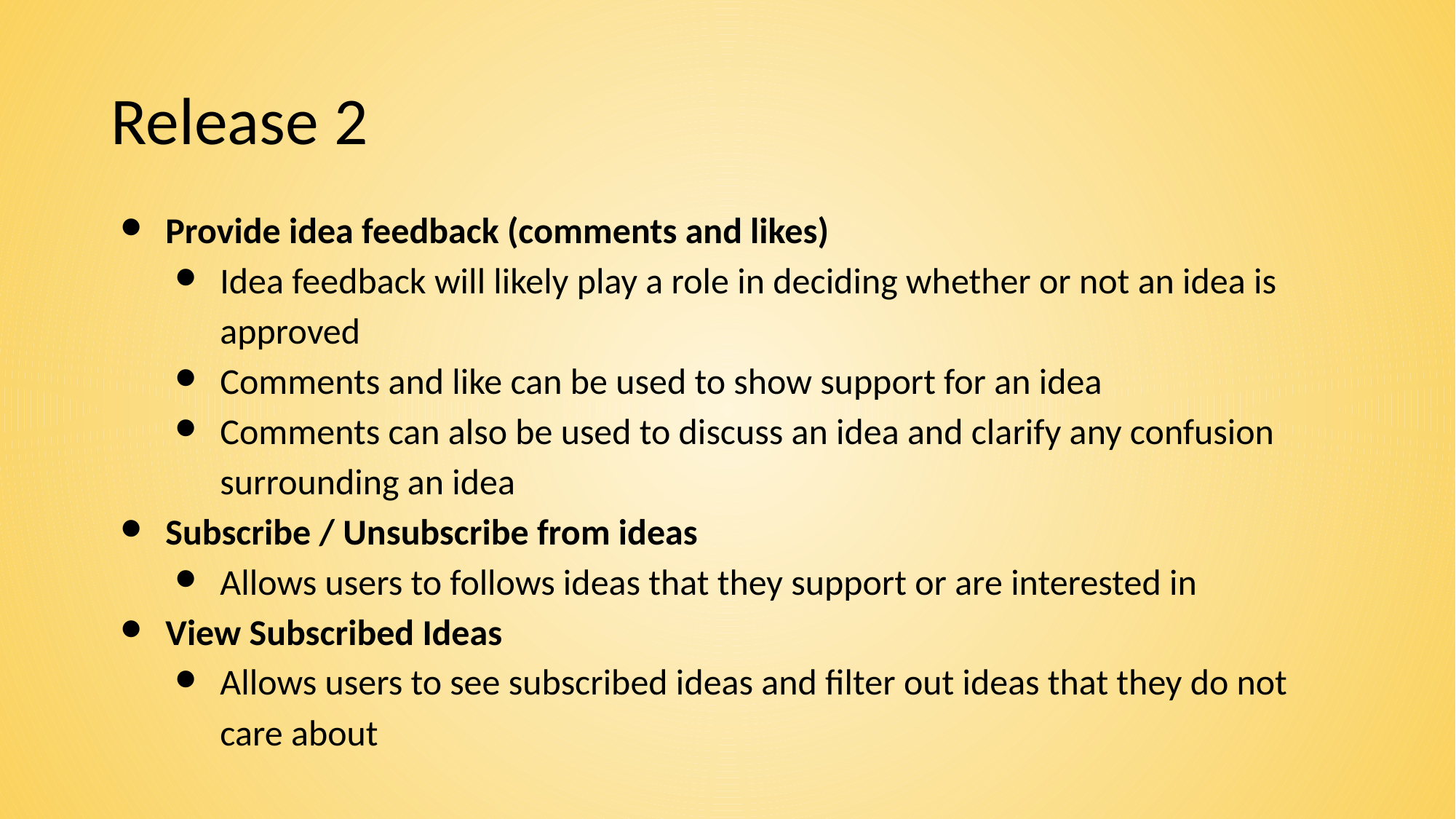

# Release 2
Provide idea feedback (comments and likes)
Idea feedback will likely play a role in deciding whether or not an idea is approved
Comments and like can be used to show support for an idea
Comments can also be used to discuss an idea and clarify any confusion surrounding an idea
Subscribe / Unsubscribe from ideas
Allows users to follows ideas that they support or are interested in
View Subscribed Ideas
Allows users to see subscribed ideas and filter out ideas that they do not care about